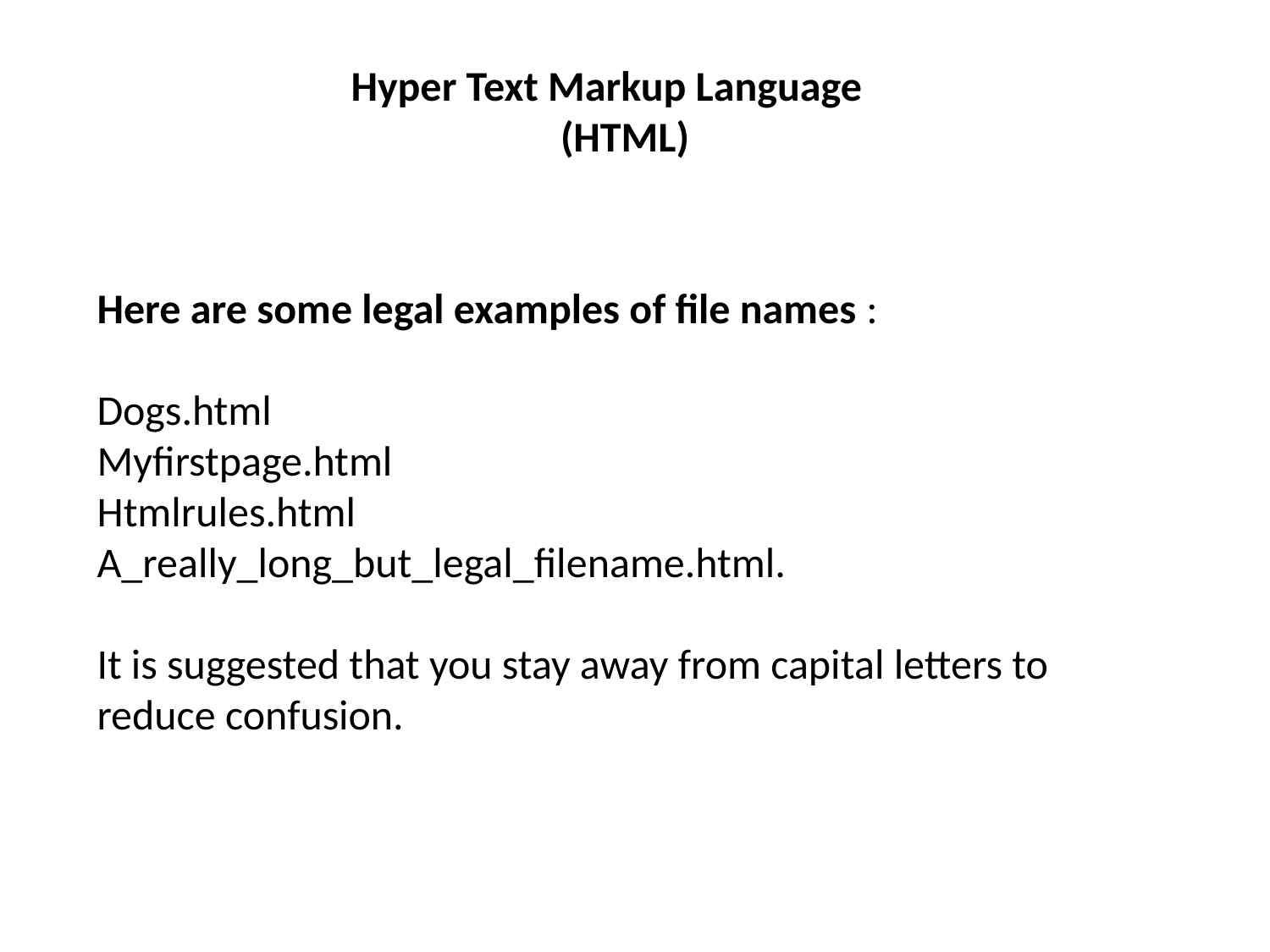

Hyper Text Markup Language
                      (HTML)

Here are some legal examples of file names :

Dogs.html
Myfirstpage.html
Htmlrules.html
A_really_long_but_legal_filename.html.

It is suggested that you stay away from capital letters to reduce confusion.